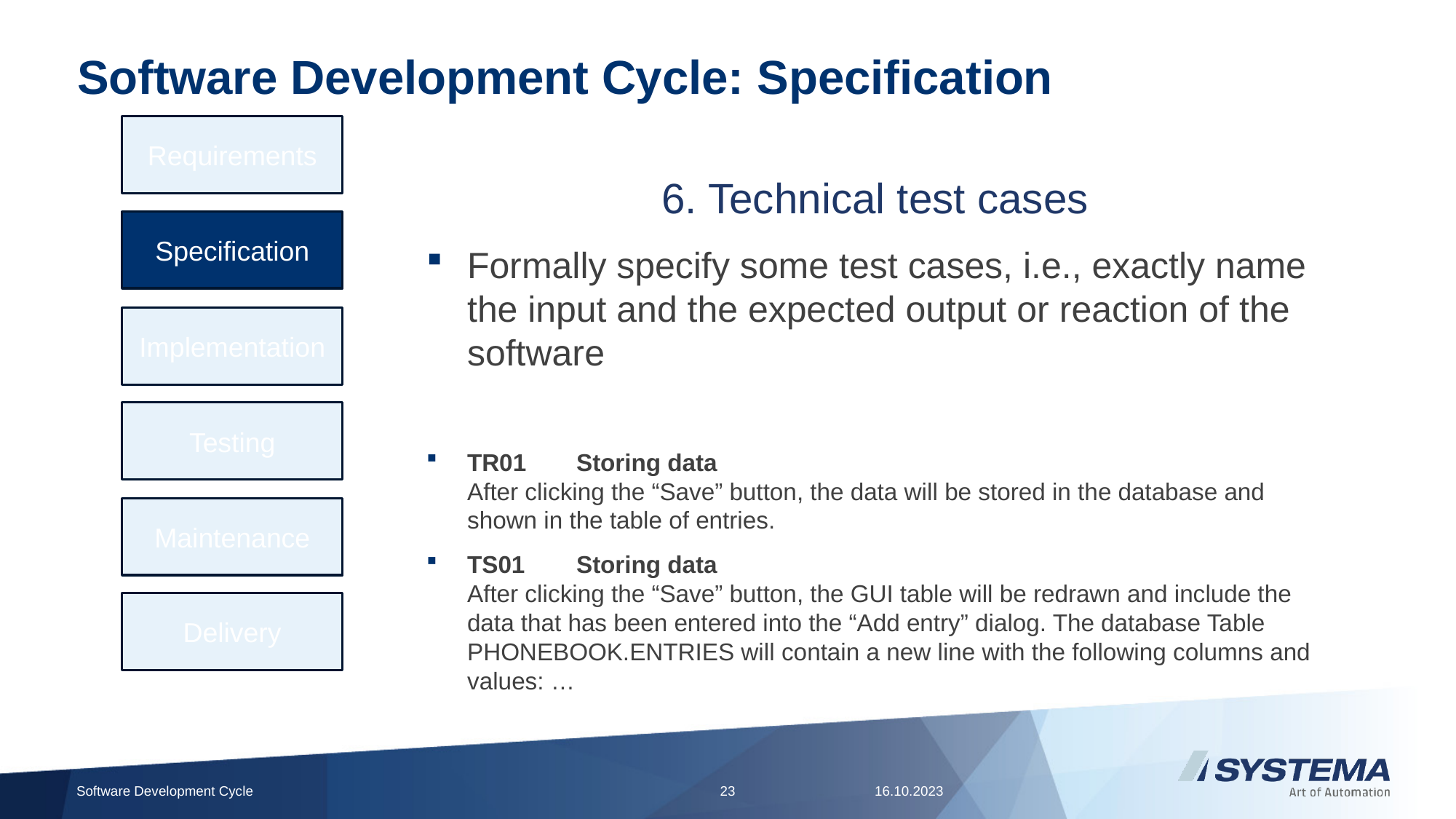

# Software Development Cycle: Specification
Requirements
6. Technical test cases
Specification
Formally specify some test cases, i.e., exactly name the input and the expected output or reaction of the software

TR01	Storing data
After clicking the “Save” button, the data will be stored in the database and shown in the table of entries.
TS01	Storing data
After clicking the “Save” button, the GUI table will be redrawn and include the data that has been entered into the “Add entry” dialog. The database Table PHONEBOOK.ENTRIES will contain a new line with the following columns and values: …

Implementation
Testing
Maintenance
Delivery